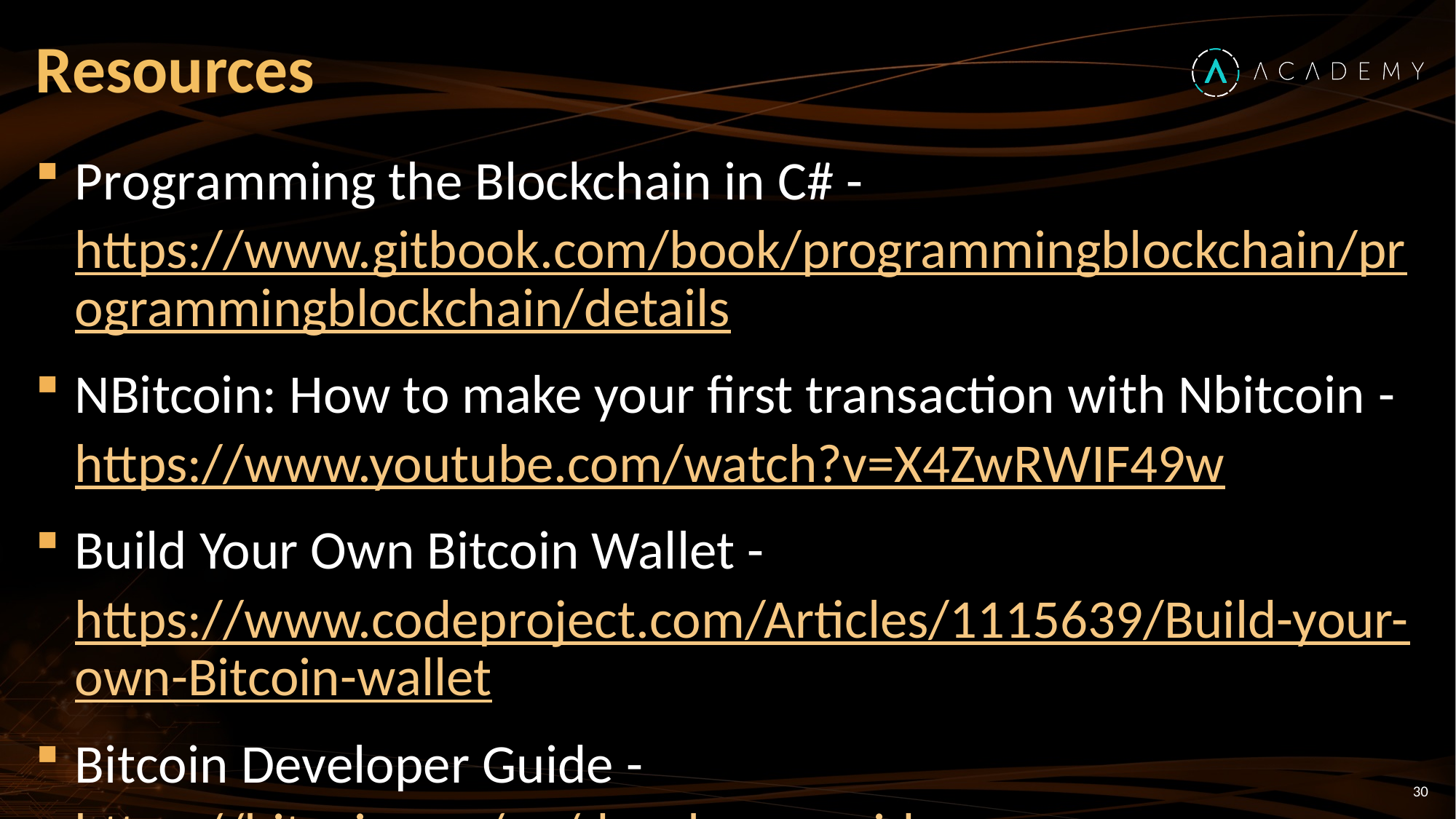

# Resources
Programming the Blockchain in C# - https://www.gitbook.com/book/programmingblockchain/programmingblockchain/details
NBitcoin: How to make your first transaction with Nbitcoin - https://www.youtube.com/watch?v=X4ZwRWIF49w
Build Your Own Bitcoin Wallet - https://www.codeproject.com/Articles/1115639/Build-your-own-Bitcoin-wallet
Bitcoin Developer Guide - https://bitcoin.org/en/developer-guide
30